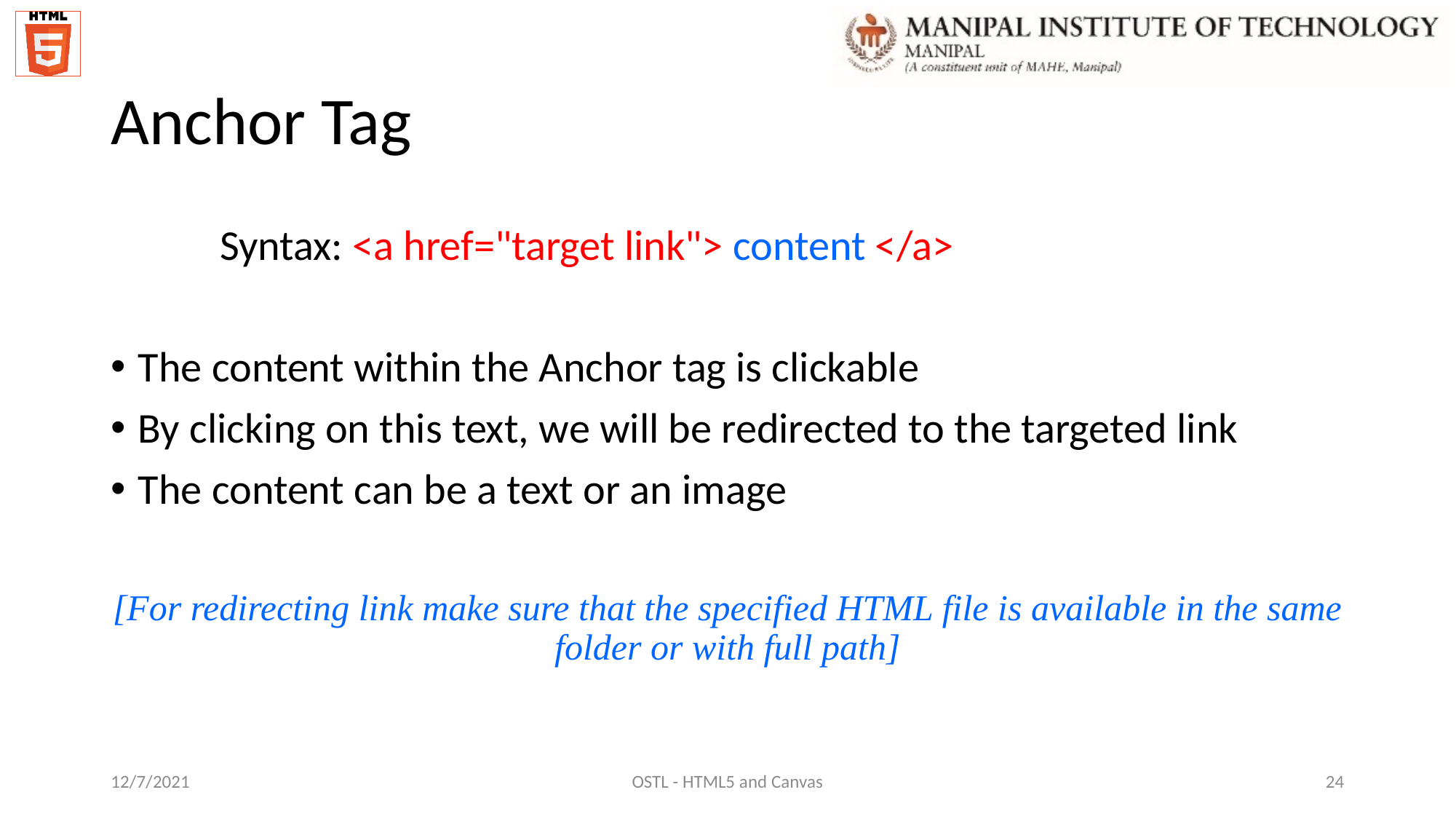

# Anchor Tag
	Syntax: <a href="target link"> content </a>

The content within the Anchor tag is clickable
By clicking on this text, we will be redirected to the targeted link
The content can be a text or an image

[For redirecting link make sure that the specified HTML file is available in the same folder or with full path]
12/7/2021
OSTL - HTML5 and Canvas
24